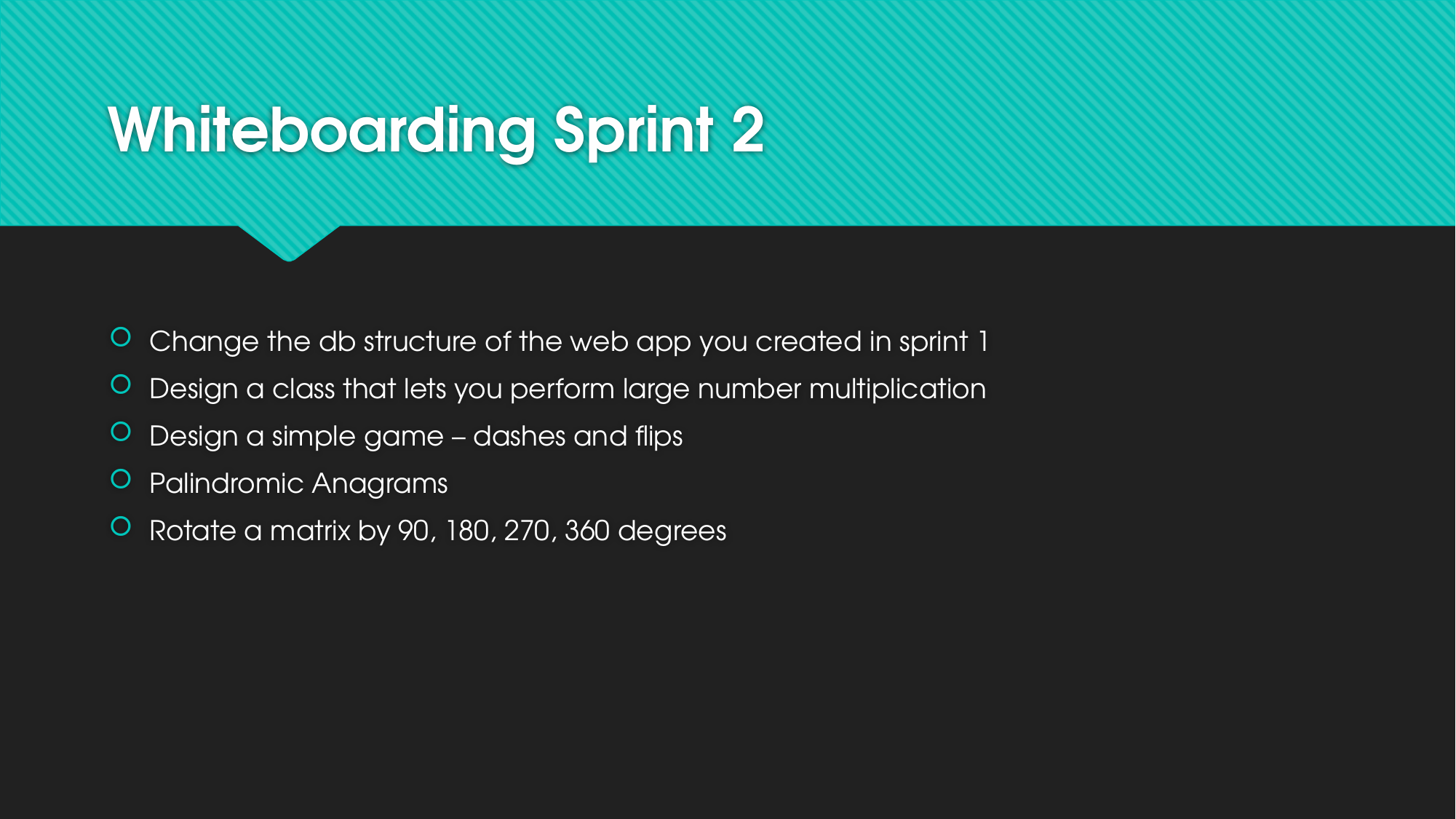

# Whiteboarding Sprint 2
Change the db structure of the web app you created in sprint 1
Design a class that lets you perform large number multiplication
Design a simple game – dashes and flips
Palindromic Anagrams
Rotate a matrix by 90, 180, 270, 360 degrees